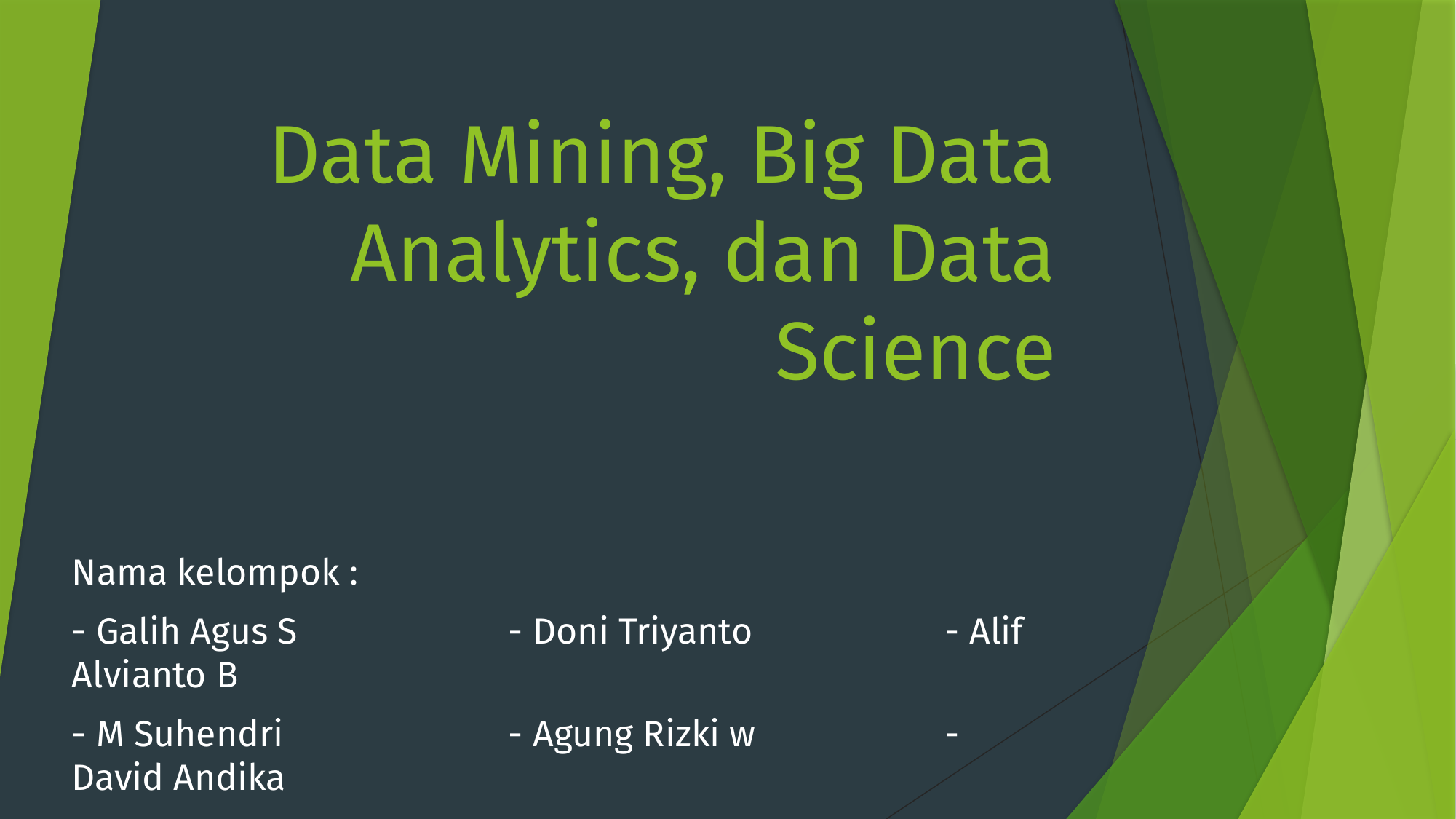

# Data Mining, Big Data Analytics, dan Data Science
Nama kelompok :
- Galih Agus S		- Doni Triyanto		- Alif Alvianto B
- M Suhendri	 		- Agung Rizki w		- David Andika